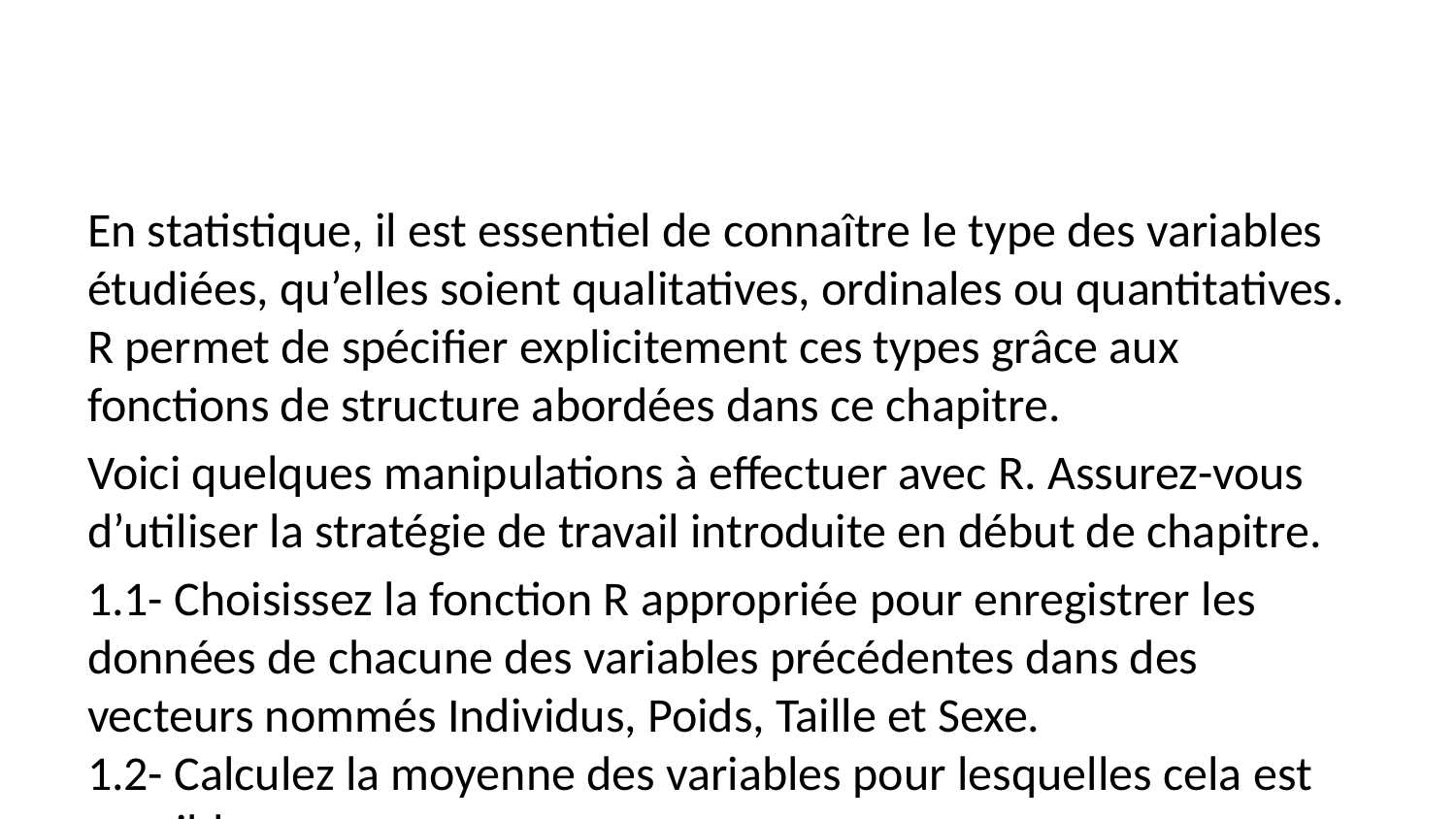

En statistique, il est essentiel de connaître le type des variables étudiées, qu’elles soient qualitatives, ordinales ou quantitatives. R permet de spécifier explicitement ces types grâce aux fonctions de structure abordées dans ce chapitre.
Voici quelques manipulations à effectuer avec R. Assurez-vous d’utiliser la stratégie de travail introduite en début de chapitre.
1.1- Choisissez la fonction R appropriée pour enregistrer les données de chacune des variables précédentes dans des vecteurs nommés Individus, Poids, Taille et Sexe.
1.2- Calculez la moyenne des variables pour lesquelles cela est possible.
1.3- Calculez l’IMC des individus et regroupez les valeurs obtenues dans un vecteur nommé IMC, en veillant aux unités.
1.4- Regroupez ces variables dans la structure R qui vous semble la plus adaptée.
1.5- Consultez l’aide en ligne de R afin d’obtenir des informations sur la fonction plot().
1.6- Tracez le nuage de points du Poids en fonction de la Taille. Pensez à ajouter un titre à votre graphique et à annoter les axes.
3. Manipulation de données
Importation et exportation de données (read.csv(), write.csv())
Fonctions de base pour manipuler les tableaux (head(), tail(), summary())
Indexation et filtrage des données
4. Introduction aux fonctions et opérations
Création et utilisation de fonctions (function())
Opérations mathématiques et logiques
Structures conditionnelles (if, else) et boucles (for, while)